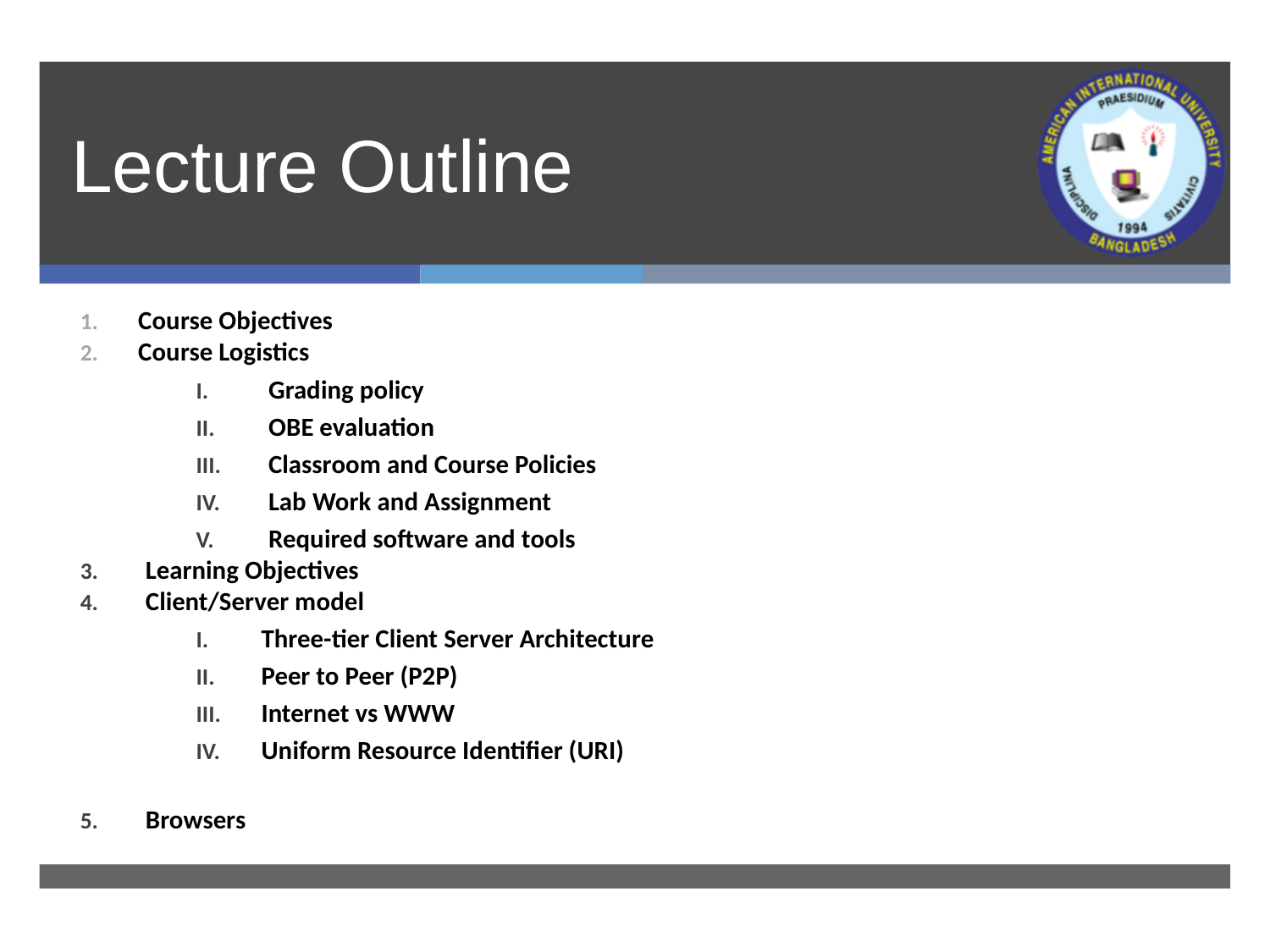

# Lecture Outline
Course Objectives
Course Logistics
Grading policy
OBE evaluation
Classroom and Course Policies
Lab Work and Assignment
Required software and tools
Learning Objectives
Client/Server model
Three-tier Client Server Architecture
Peer to Peer (P2P)
Internet vs WWW
Uniform Resource Identifier (URI)

Browsers